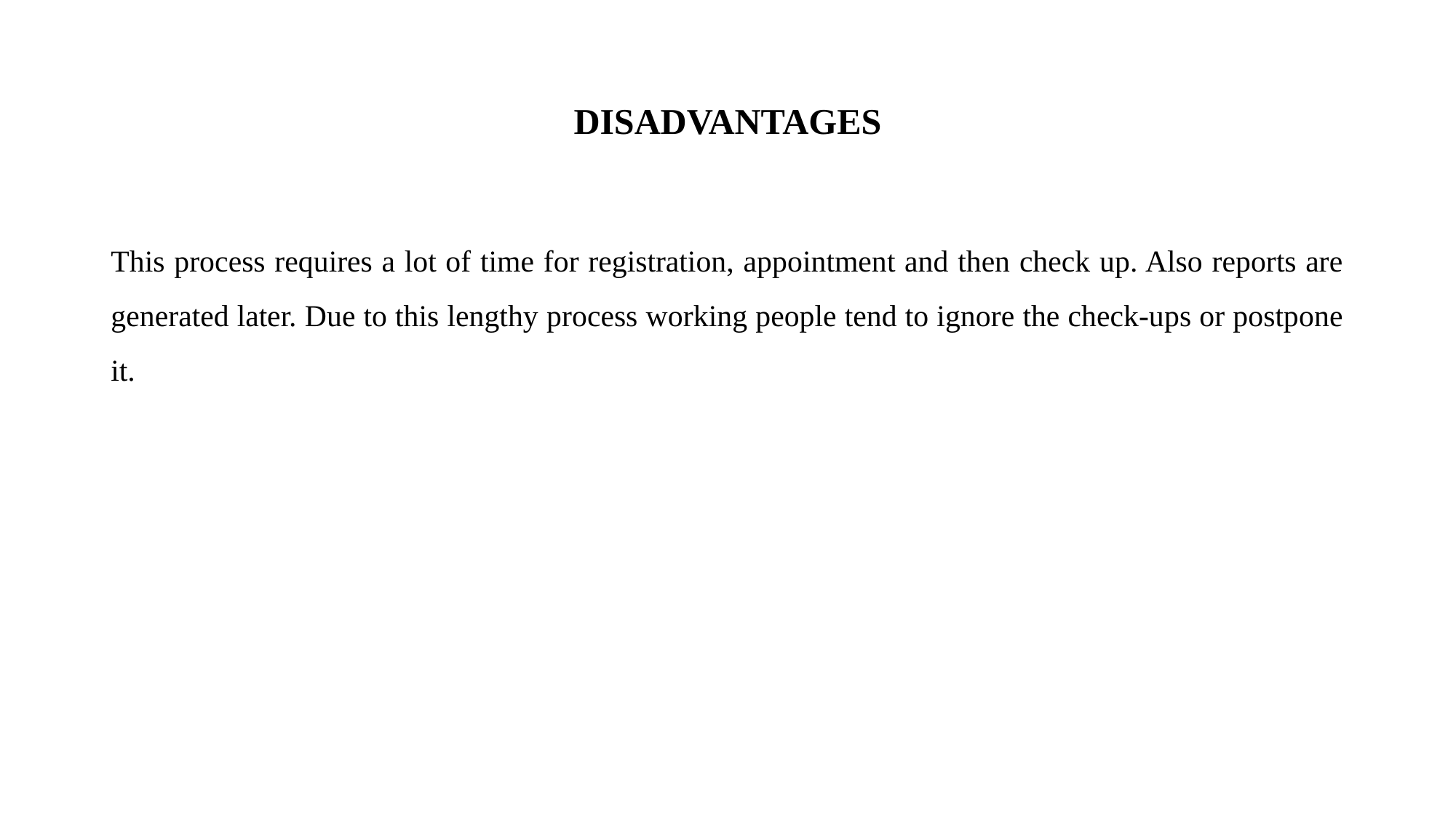

# DISADVANTAGES
This process requires a lot of time for registration, appointment and then check up. Also reports are generated later. Due to this lengthy process working people tend to ignore the check-ups or postpone it.